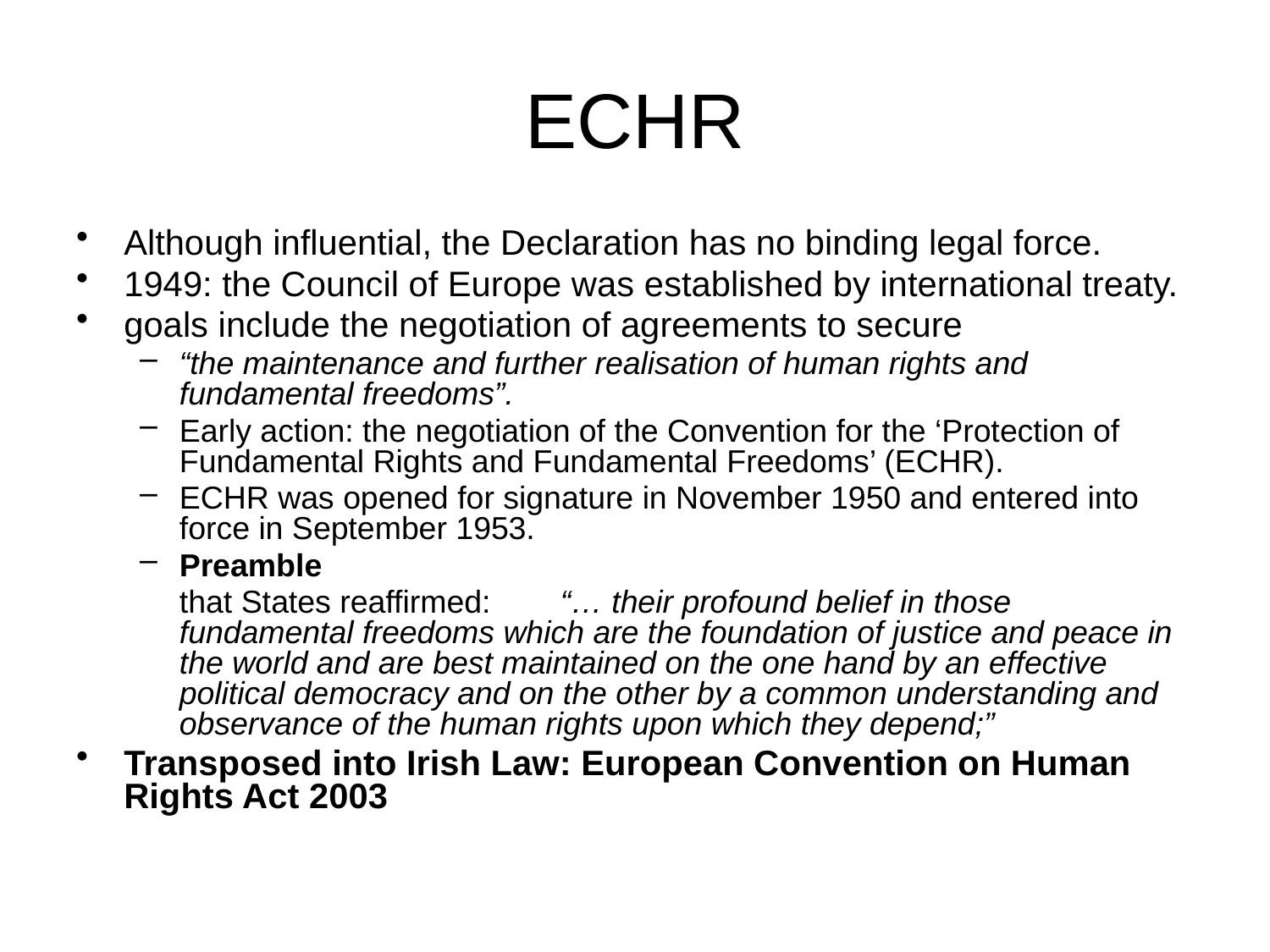

# ECHR
Although influential, the Declaration has no binding legal force.
1949: the Council of Europe was established by international treaty.
goals include the negotiation of agreements to secure
“the maintenance and further realisation of human rights and fundamental freedoms”.
Early action: the negotiation of the Convention for the ‘Protection of Fundamental Rights and Fundamental Freedoms’ (ECHR).
ECHR was opened for signature in November 1950 and entered into force in September 1953.
Preamble
	that States reaffirmed:	“… their profound belief in those fundamental freedoms which are the foundation of justice and peace in the world and are best maintained on the one hand by an effective political democracy and on the other by a common understanding and observance of the human rights upon which they depend;”
Transposed into Irish Law: European Convention on Human Rights Act 2003